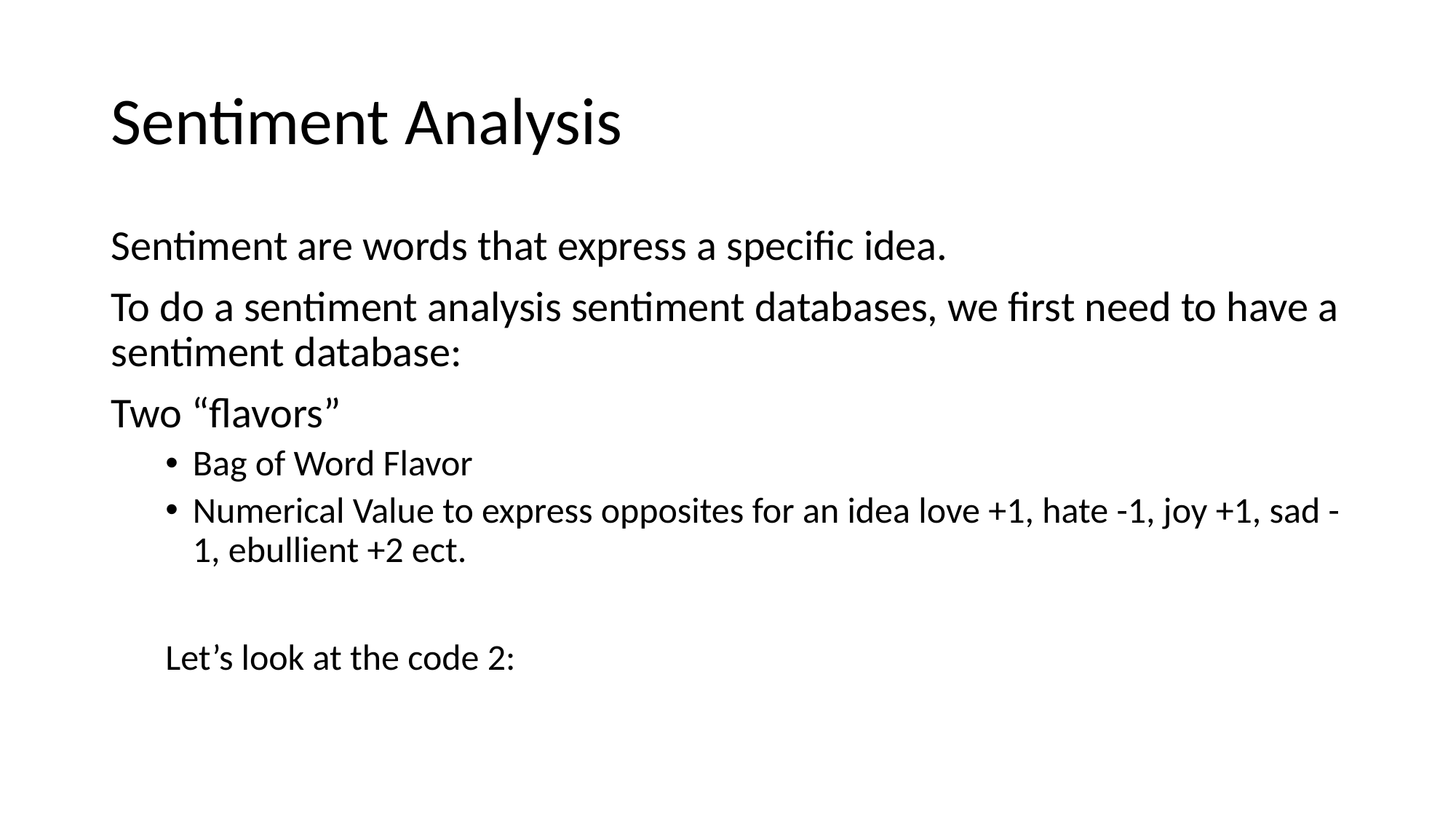

# Sentiment Analysis
Sentiment are words that express a specific idea.
To do a sentiment analysis sentiment databases, we first need to have a sentiment database:
Two “flavors”
Bag of Word Flavor
Numerical Value to express opposites for an idea love +1, hate -1, joy +1, sad -1, ebullient +2 ect.

Let’s look at the code 2: